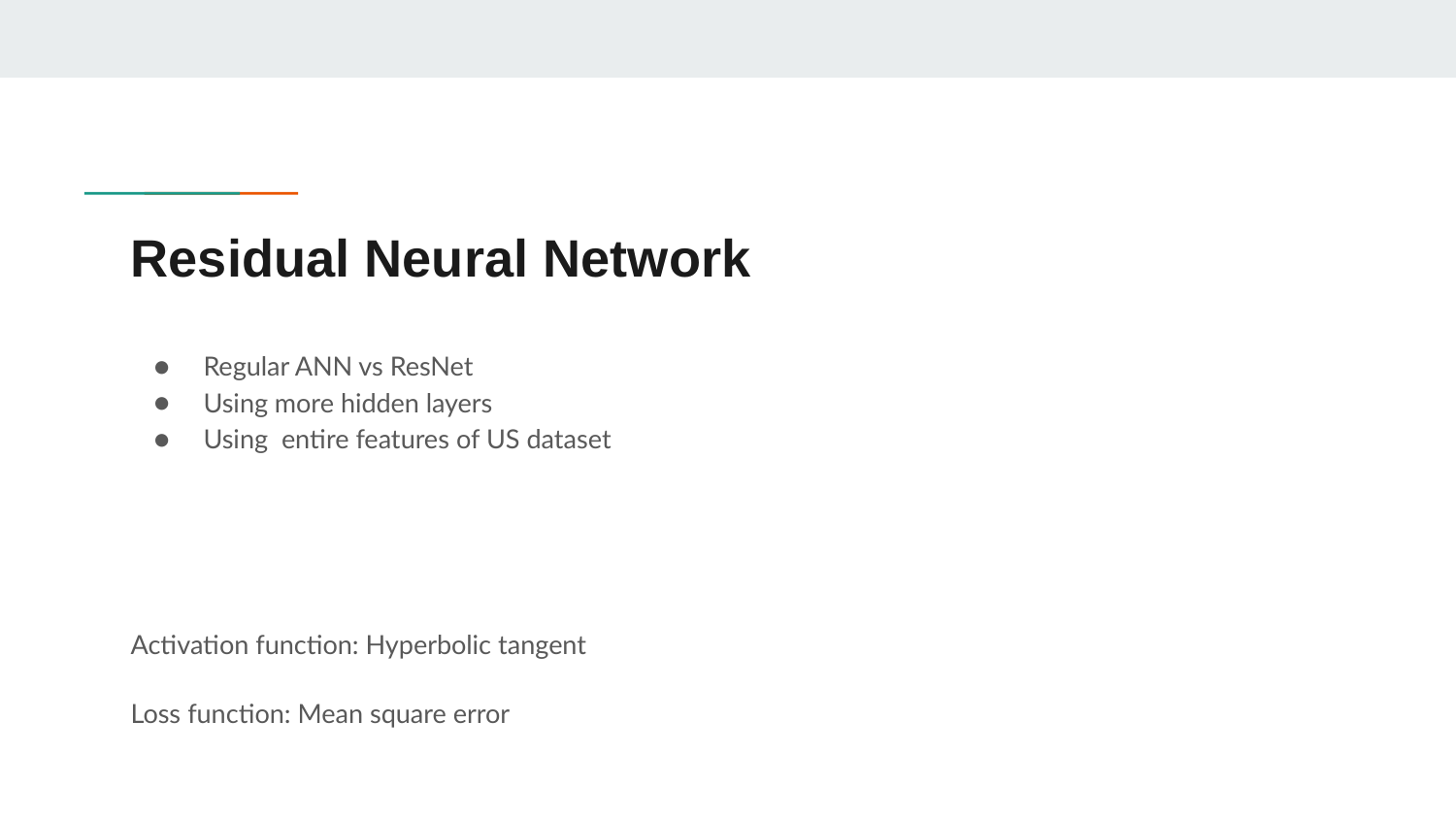

# Residual Neural Network
Regular ANN vs ResNet
Using more hidden layers
Using  entire features of US dataset

Activation function: Hyperbolic tangent
Loss function: Mean square error